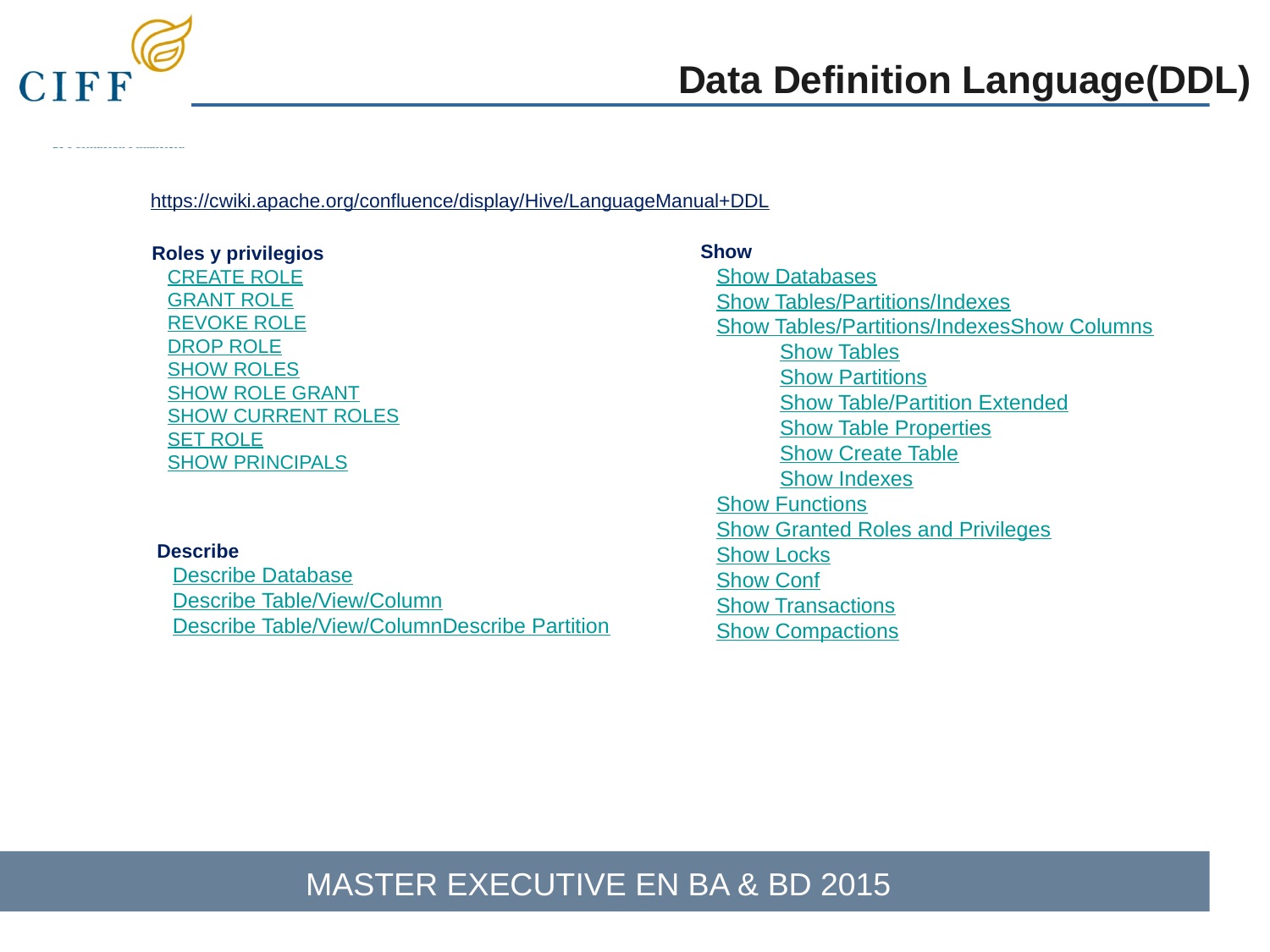

Data Definition Language(DDL)
https://cwiki.apache.org/confluence/display/Hive/LanguageManual+DDL
Show
Show Databases
Show Tables/Partitions/Indexes
Show Tables/Partitions/IndexesShow Columns
Show Tables
Show Partitions
Show Table/Partition Extended
Show Table Properties
Show Create Table
Show Indexes
Show Functions
Show Granted Roles and Privileges
Show Locks
Show Conf
Show Transactions
Show Compactions
Roles y privilegios
CREATE ROLE
GRANT ROLE
REVOKE ROLE
DROP ROLE
SHOW ROLES
SHOW ROLE GRANT
SHOW CURRENT ROLES
SET ROLE
SHOW PRINCIPALS
Describe
Describe Database
Describe Table/View/Column
Describe Table/View/ColumnDescribe Partition
40